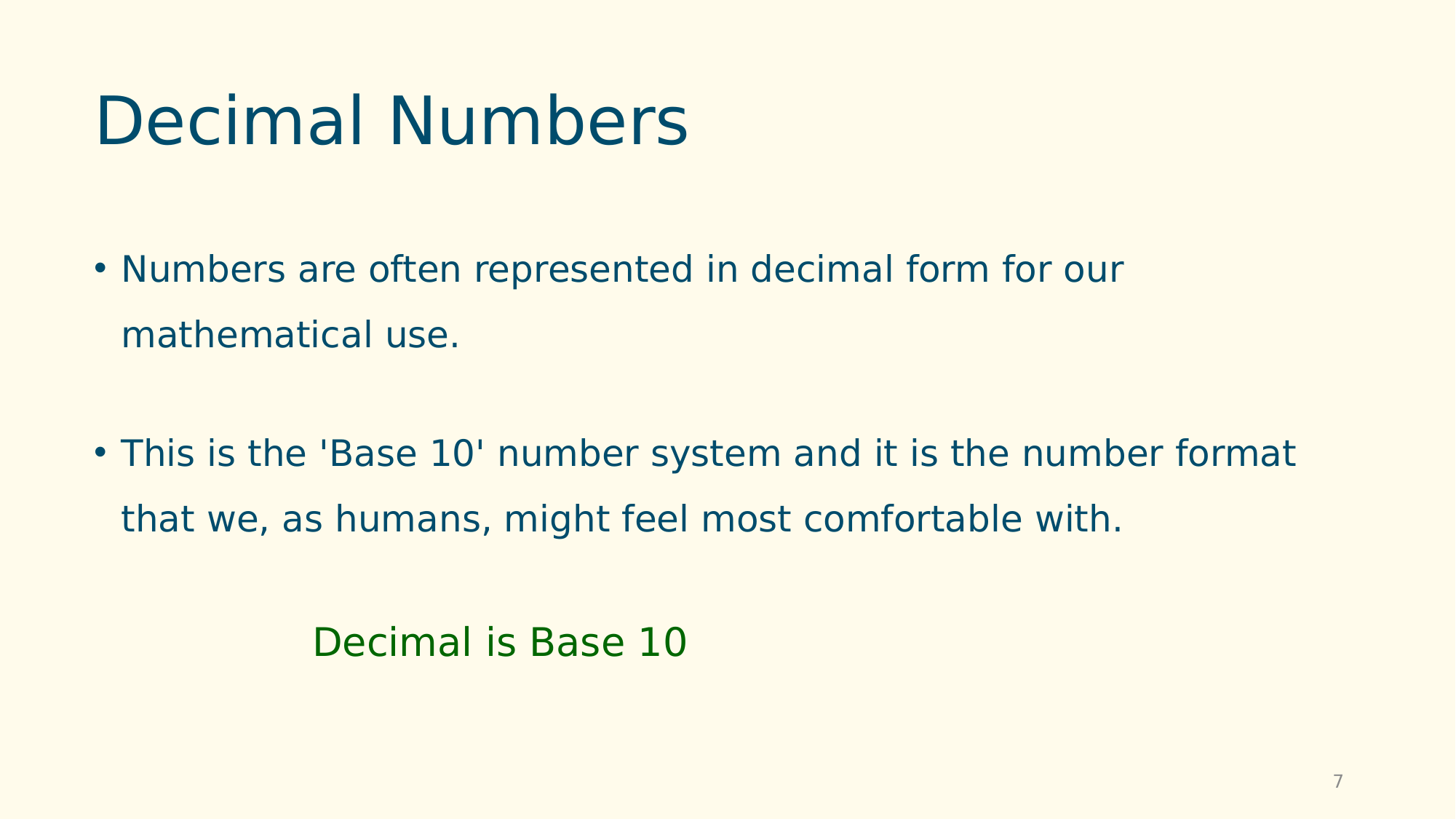

# Decimal Numbers
Numbers are often represented in decimal form for our mathematical use.

This is the 'Base 10' number system and it is the number format that we, as humans, might feel most comfortable with.

		Decimal is Base 10

7